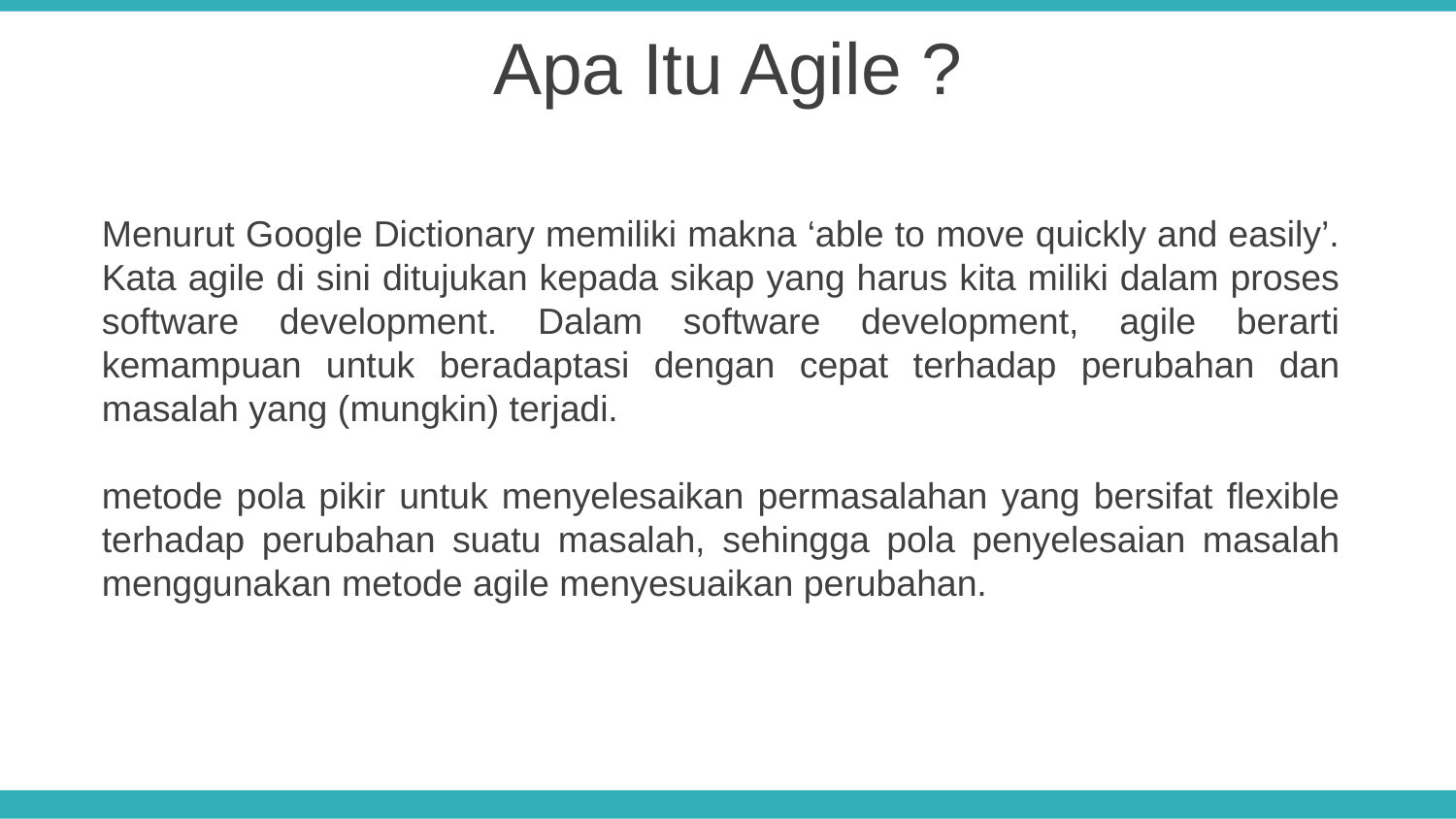

Apa Itu Agile ?
Menurut Google Dictionary memiliki makna ‘able to move quickly and easily’. Kata agile di sini ditujukan kepada sikap yang harus kita miliki dalam proses software development. Dalam software development, agile berarti kemampuan untuk beradaptasi dengan cepat terhadap perubahan dan masalah yang (mungkin) terjadi.

metode pola pikir untuk menyelesaikan permasalahan yang bersifat flexible terhadap perubahan suatu masalah, sehingga pola penyelesaian masalah menggunakan metode agile menyesuaikan perubahan.

Your Text Here